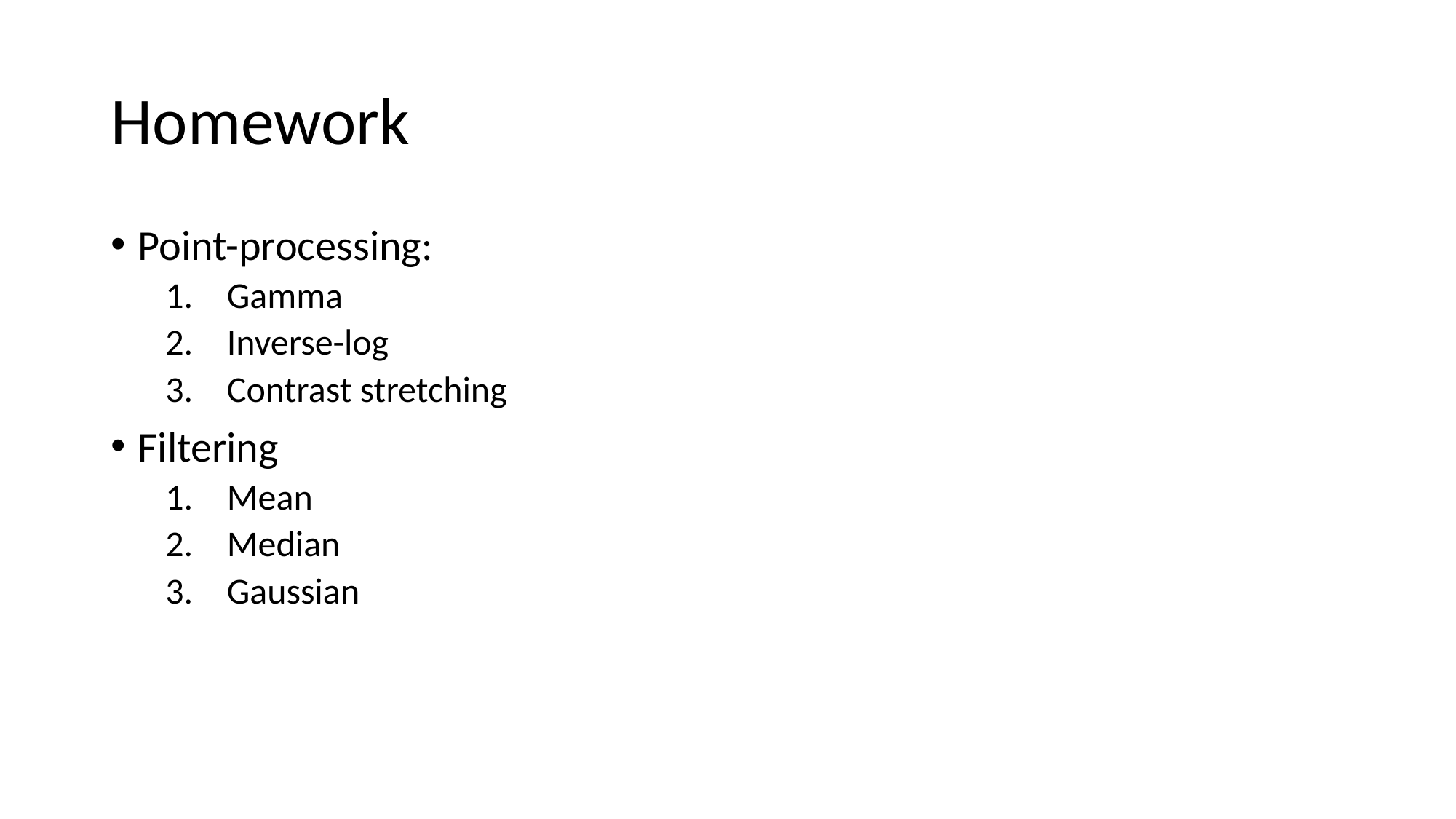

# Homework
Point-processing:
Gamma
Inverse-log
Contrast stretching
Filtering
Mean
Median
Gaussian